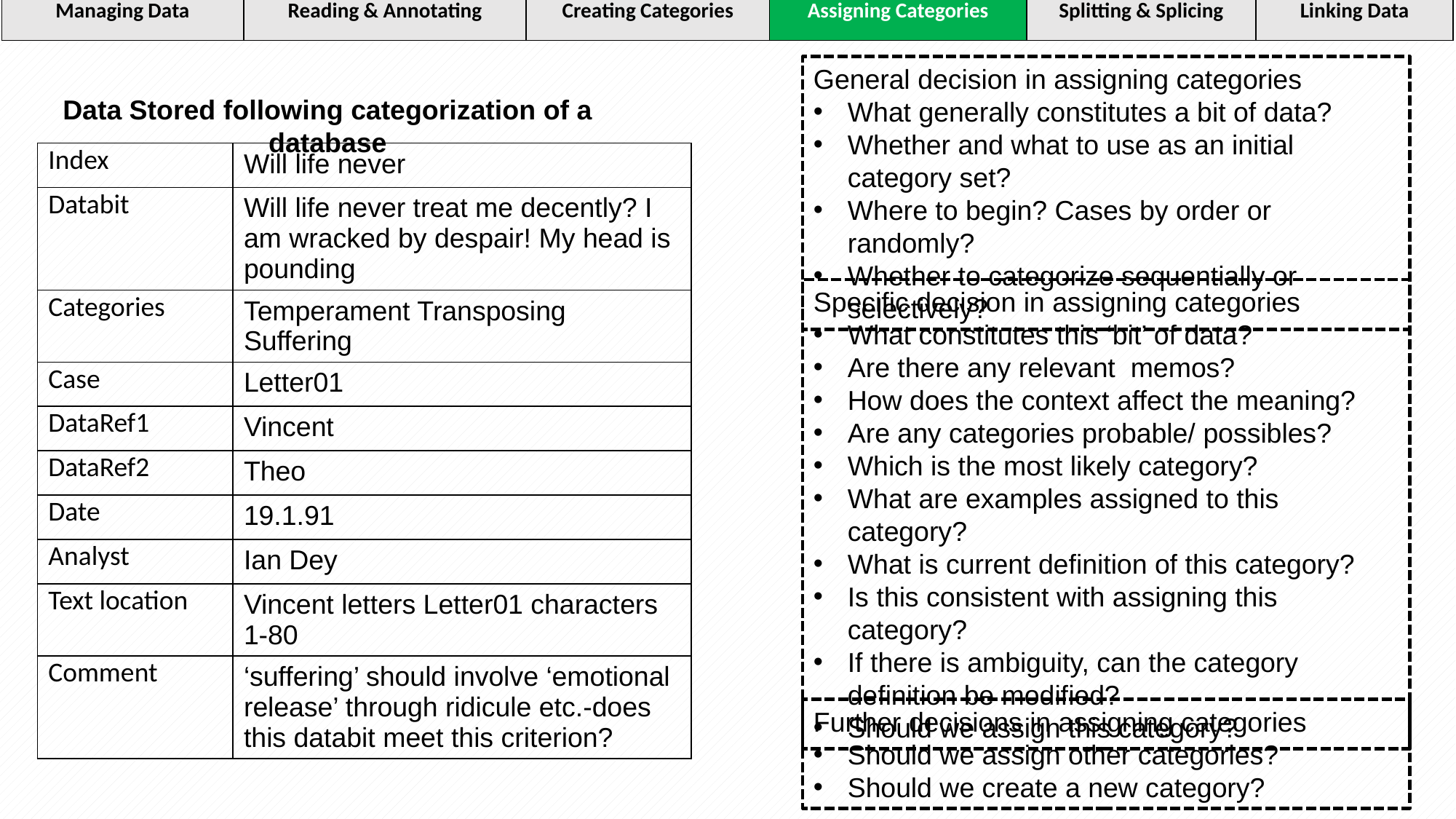

| Managing Data | Reading & Annotating | Creating Categories | Assigning Categories | Splitting & Splicing | Linking Data |
| --- | --- | --- | --- | --- | --- |
General decision in assigning categories
What generally constitutes a bit of data?
Whether and what to use as an initial category set?
Where to begin? Cases by order or randomly?
Whether to categorize sequentially or selectively?
Data Stored following categorization of a database
| Index | Will life never |
| --- | --- |
| Databit | Will life never treat me decently? I am wracked by despair! My head is pounding |
| Categories | Temperament Transposing Suffering |
| Case | Letter01 |
| DataRef1 | Vincent |
| DataRef2 | Theo |
| Date | 19.1.91 |
| Analyst | Ian Dey |
| Text location | Vincent letters Letter01 characters 1-80 |
| Comment | ‘suffering’ should involve ‘emotional release’ through ridicule etc.-does this databit meet this criterion? |
Specific decision in assigning categories
What constitutes this ‘bit’ of data?
Are there any relevant  memos?
How does the context affect the meaning?
Are any categories probable/ possibles?
Which is the most likely category?
What are examples assigned to this category?
What is current definition of this category?
Is this consistent with assigning this category?
If there is ambiguity, can the category definition be modified?
Should we assign this category?
Further decisions in assigning categories
Should we assign other categories?
Should we create a new category?